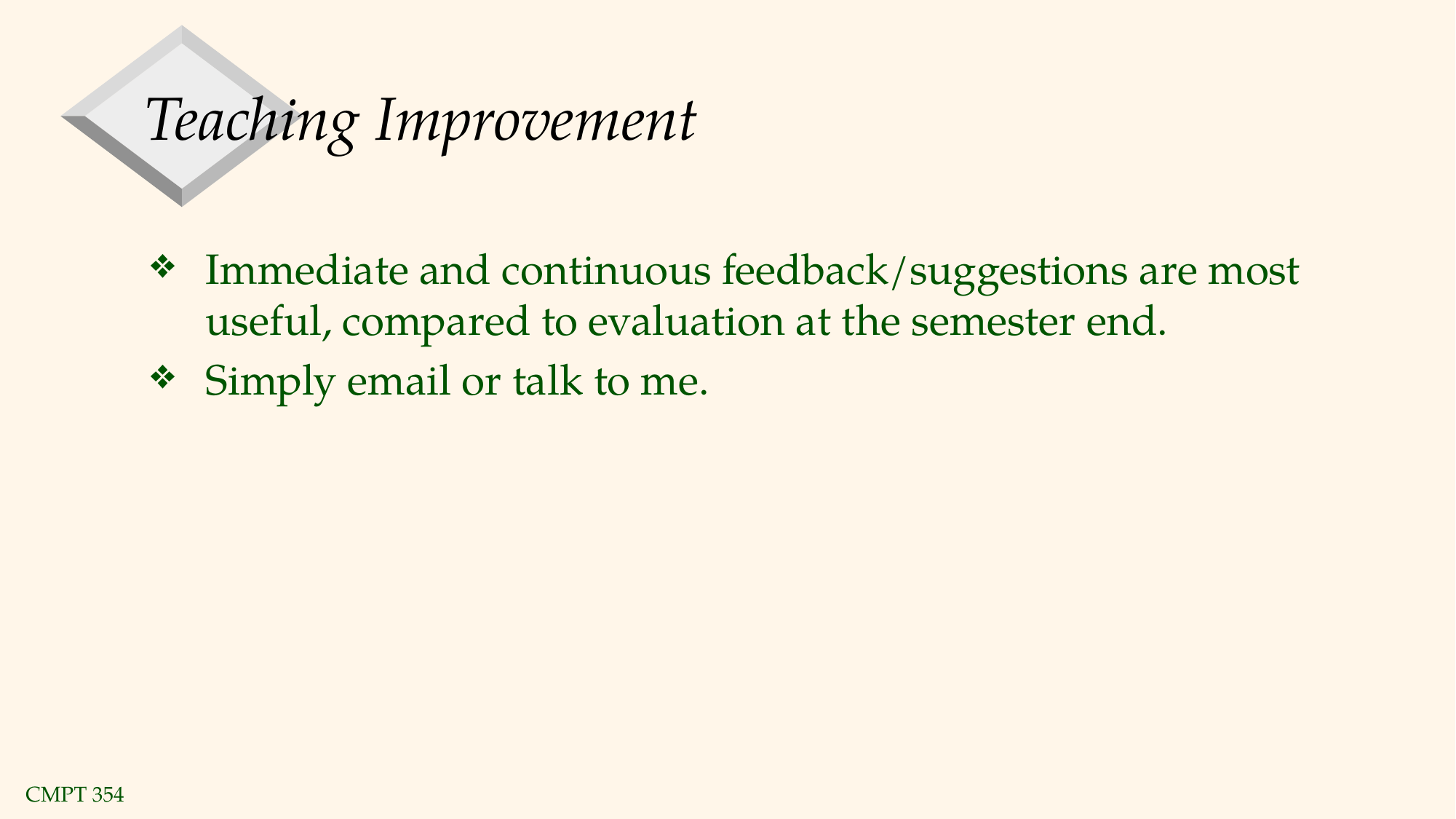

# Teaching Improvement
Immediate and continuous feedback/suggestions are most useful, compared to evaluation at the semester end.
Simply email or talk to me.